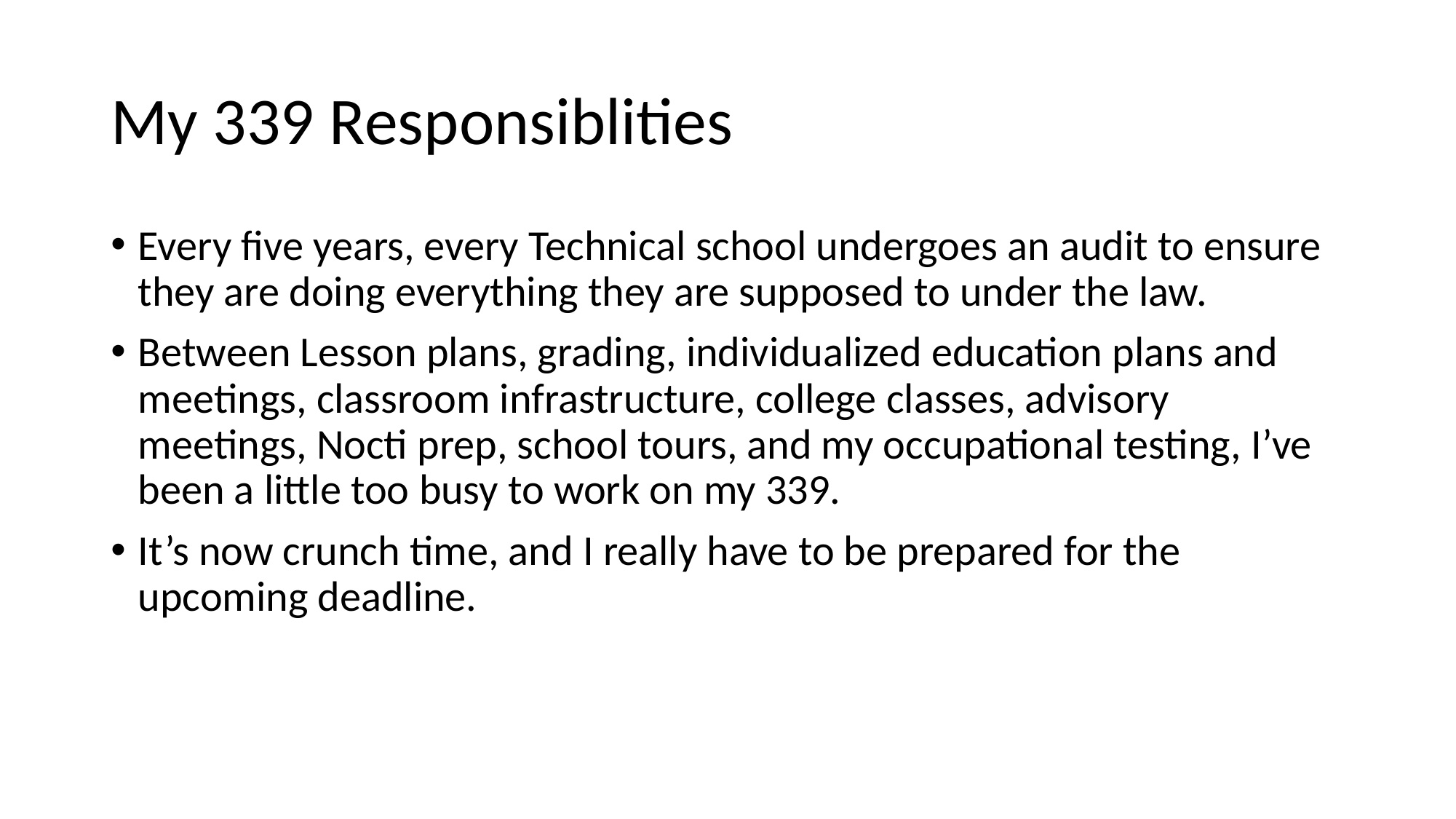

# My 339 Responsiblities
Every five years, every Technical school undergoes an audit to ensure they are doing everything they are supposed to under the law.
Between Lesson plans, grading, individualized education plans and meetings, classroom infrastructure, college classes, advisory meetings, Nocti prep, school tours, and my occupational testing, I’ve been a little too busy to work on my 339.
It’s now crunch time, and I really have to be prepared for the upcoming deadline.